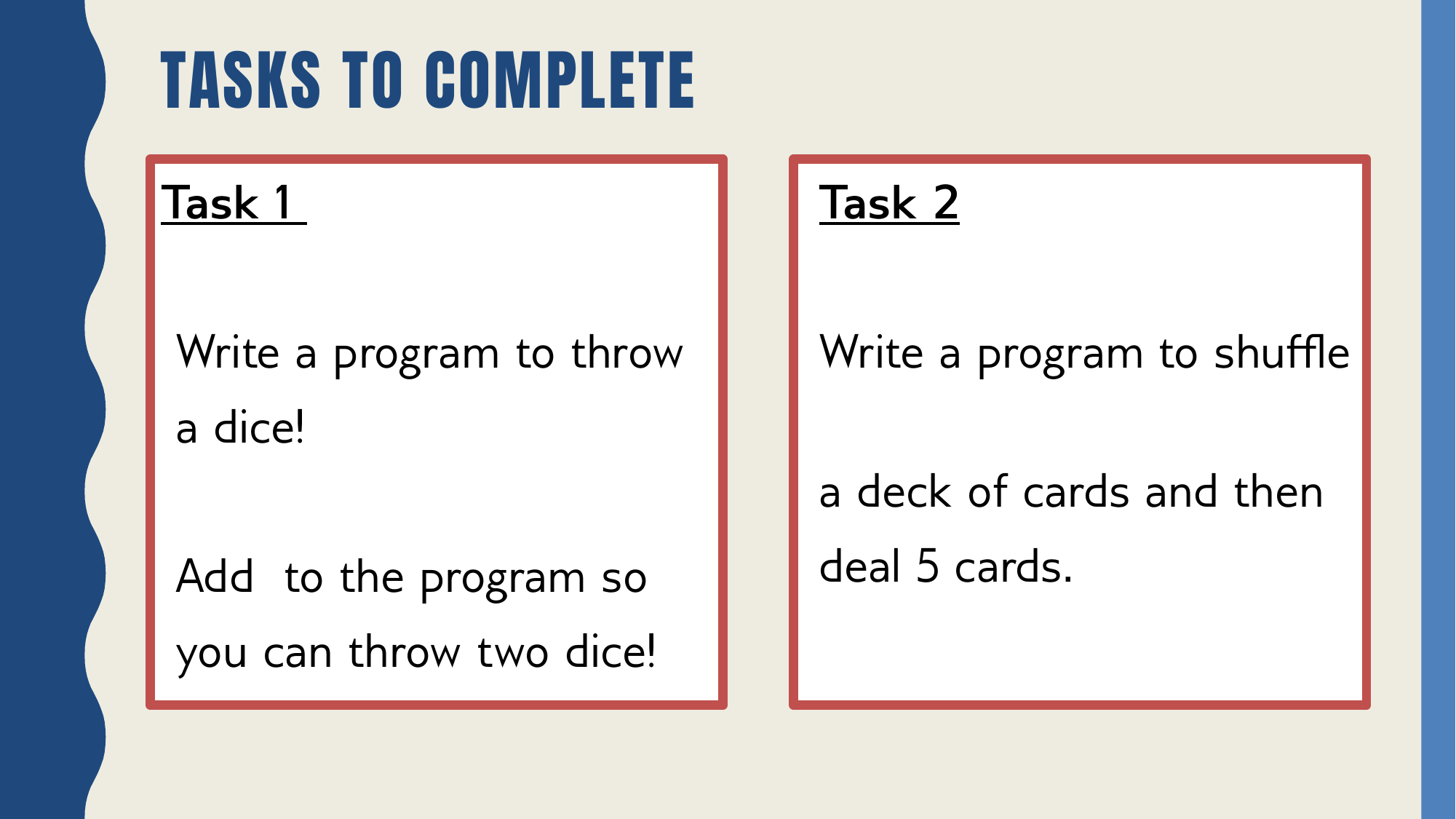

# Tasks to complete
Task 1

 Write a program to throw
 a dice!

 Add  to the program so
 you can throw two dice!
 Task 2

 Write a program to shuffle
 a deck of cards and then
 deal 5 cards.